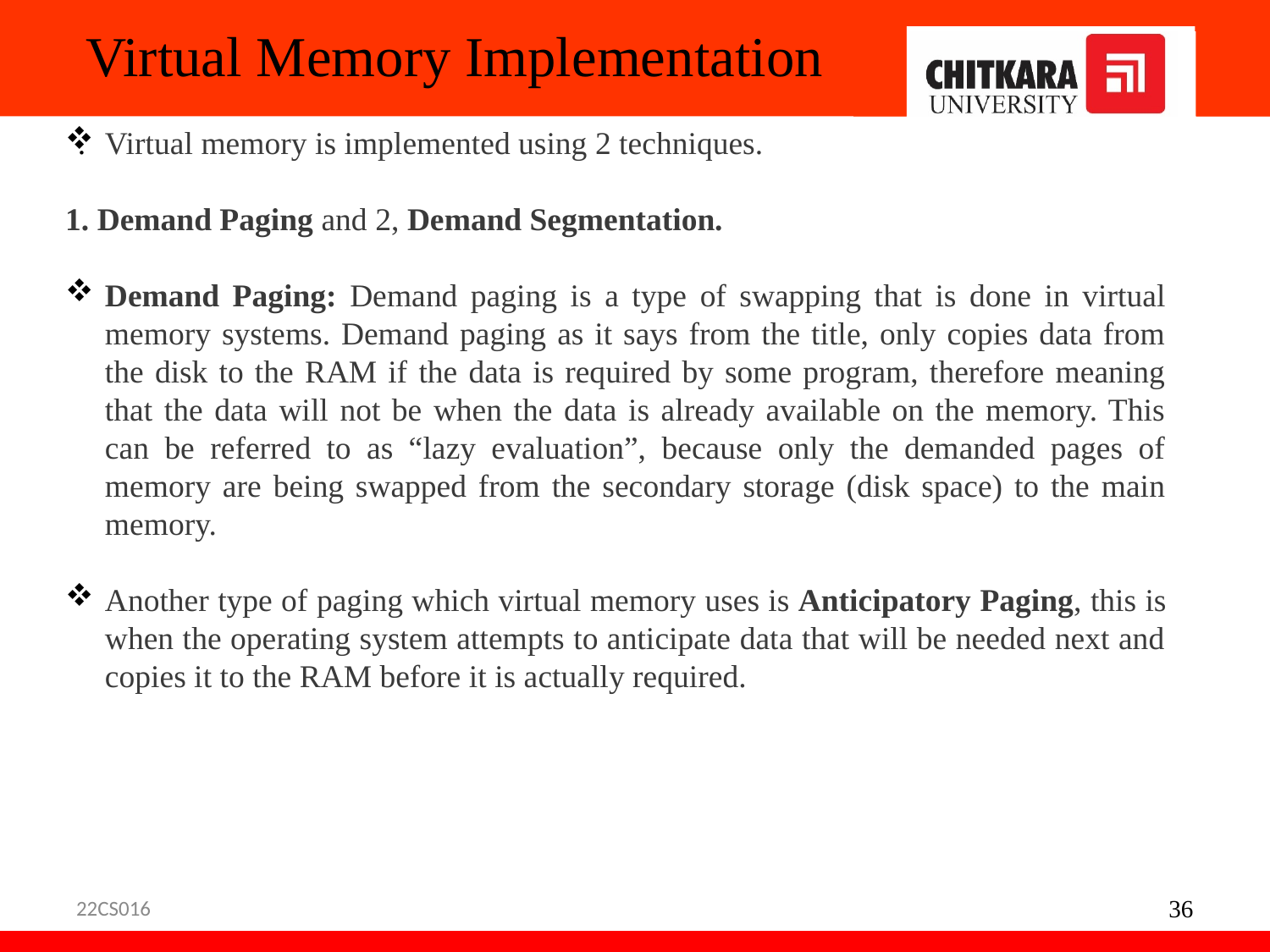

# Virtual Memory Implementation
.
Virtual memory is implemented using 2 techniques.

1. Demand Paging and 2, Demand Segmentation.

Demand Paging: Demand paging is a type of swapping that is done in virtual memory systems. Demand paging as it says from the title, only copies data from the disk to the RAM if the data is required by some program, therefore meaning that the data will not be when the data is already available on the memory. This can be referred to as “lazy evaluation”, because only the demanded pages of memory are being swapped from the secondary storage (disk space) to the main memory.

Another type of paging which virtual memory uses is Anticipatory Paging, this is when the operating system attempts to anticipate data that will be needed next and copies it to the RAM before it is actually required.

22CS016
36